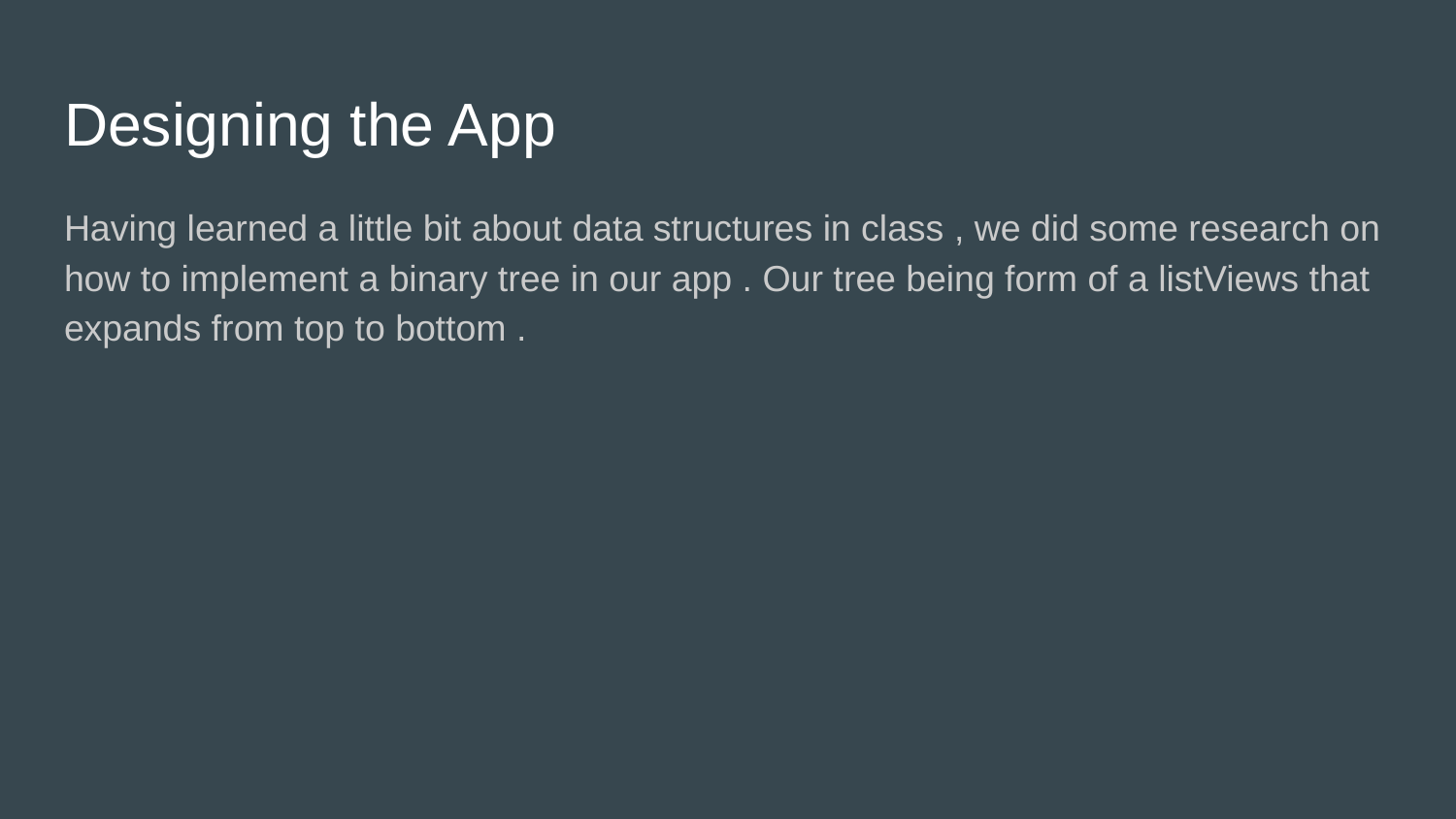

# Designing the App
Having learned a little bit about data structures in class , we did some research on how to implement a binary tree in our app . Our tree being form of a listViews that expands from top to bottom .